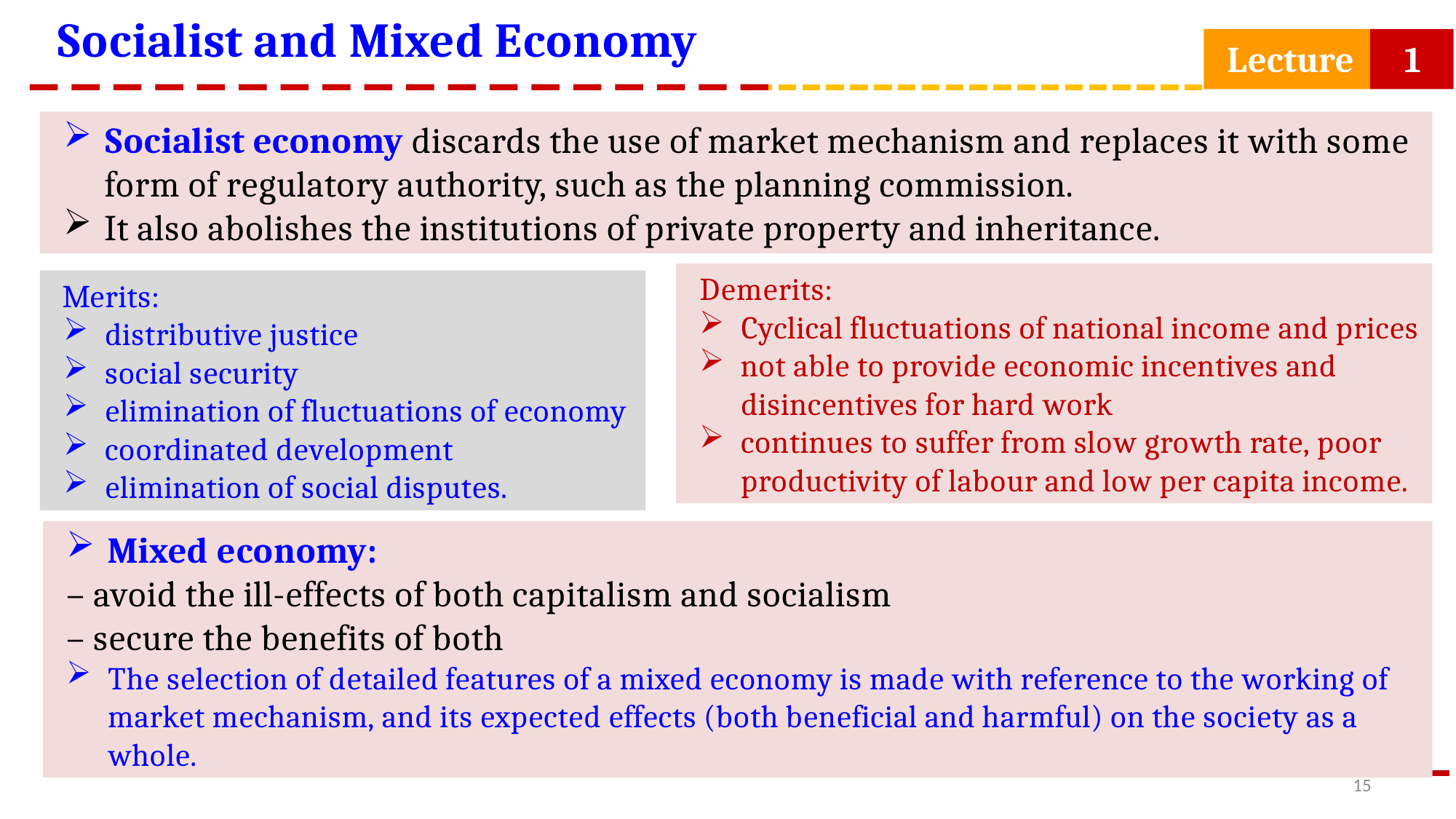

Socialist and Mixed Economy

  Lecture      1

Socialist economy discards the use of market mechanism and replaces it with some form of regulatory authority, such as the planning commission.
It also abolishes the institutions of private property and inheritance.
Demerits:
Cyclical fluctuations of national income and prices
not able to provide economic incentives and disincentives for hard work
continues to suffer from slow growth rate, poor productivity of labour and low per capita income.
Merits:
distributive justice
social security
elimination of fluctuations of economy
coordinated development
elimination of social disputes.
Mixed economy:
– avoid the ill-effects of both capitalism and socialism
– secure the benefits of both
The selection of detailed features of a mixed economy is made with reference to the working of market mechanism, and its expected effects (both beneficial and harmful) on the society as a whole.

15